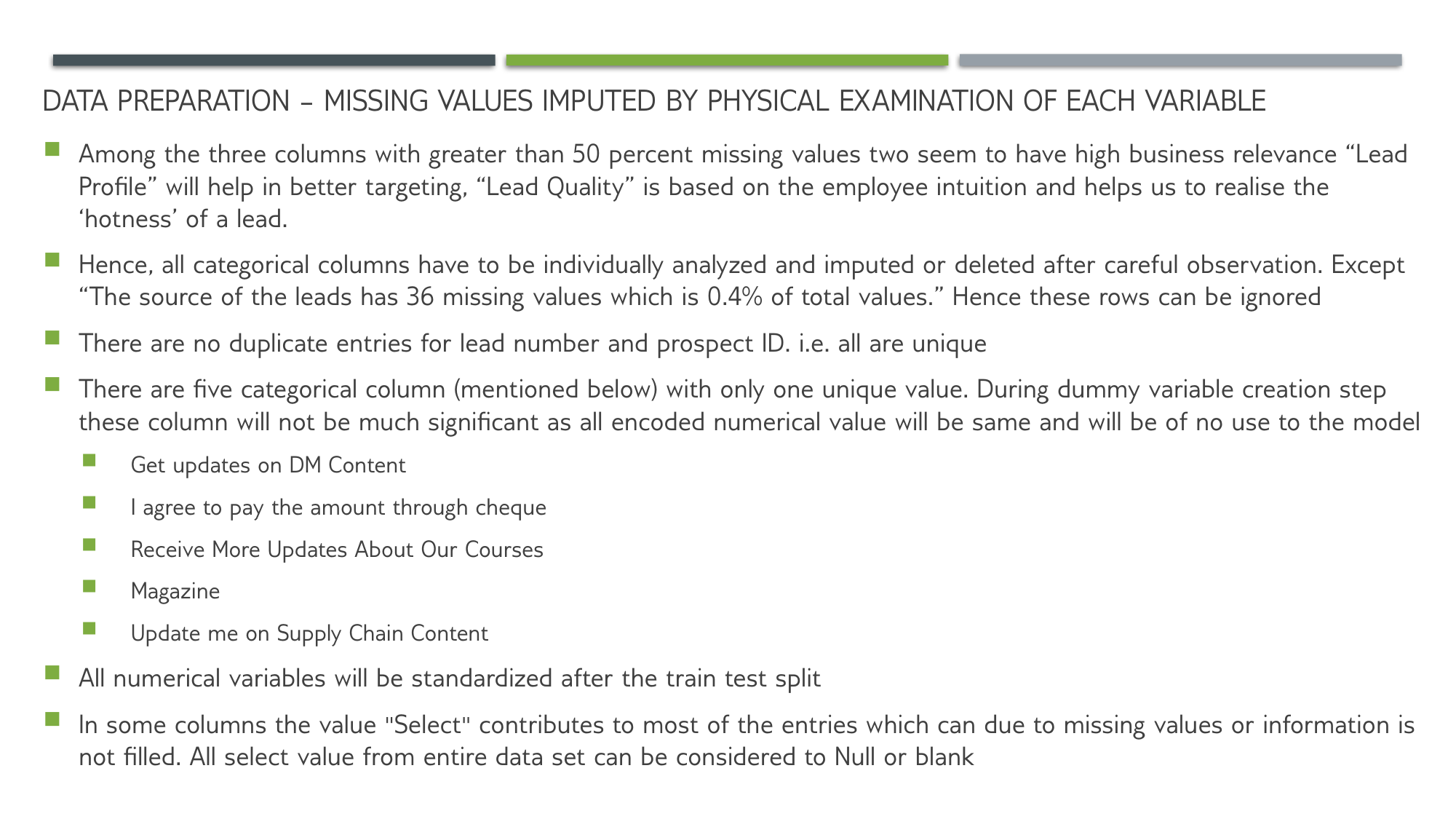

# Data Preparation – missing values imputed by physical examination of each variable
Among the three columns with greater than 50 percent missing values two seem to have high business relevance “Lead Profile” will help in better targeting, “Lead Quality” is based on the employee intuition and helps us to realise the ‘hotness’ of a lead.
Hence, all categorical columns have to be individually analyzed and imputed or deleted after careful observation. Except “The source of the leads has 36 missing values which is 0.4% of total values.” Hence these rows can be ignored
There are no duplicate entries for lead number and prospect ID. i.e. all are unique
There are five categorical column (mentioned below) with only one unique value. During dummy variable creation step these column will not be much significant as all encoded numerical value will be same and will be of no use to the model
  Get updates on DM Content
  I agree to pay the amount through cheque
  Receive More Updates About Our Courses
  Magazine
  Update me on Supply Chain Content
All numerical variables will be standardized after the train test split
In some columns the value "Select" contributes to most of the entries which can due to missing values or information is not filled. All select value from entire data set can be considered to Null or blank